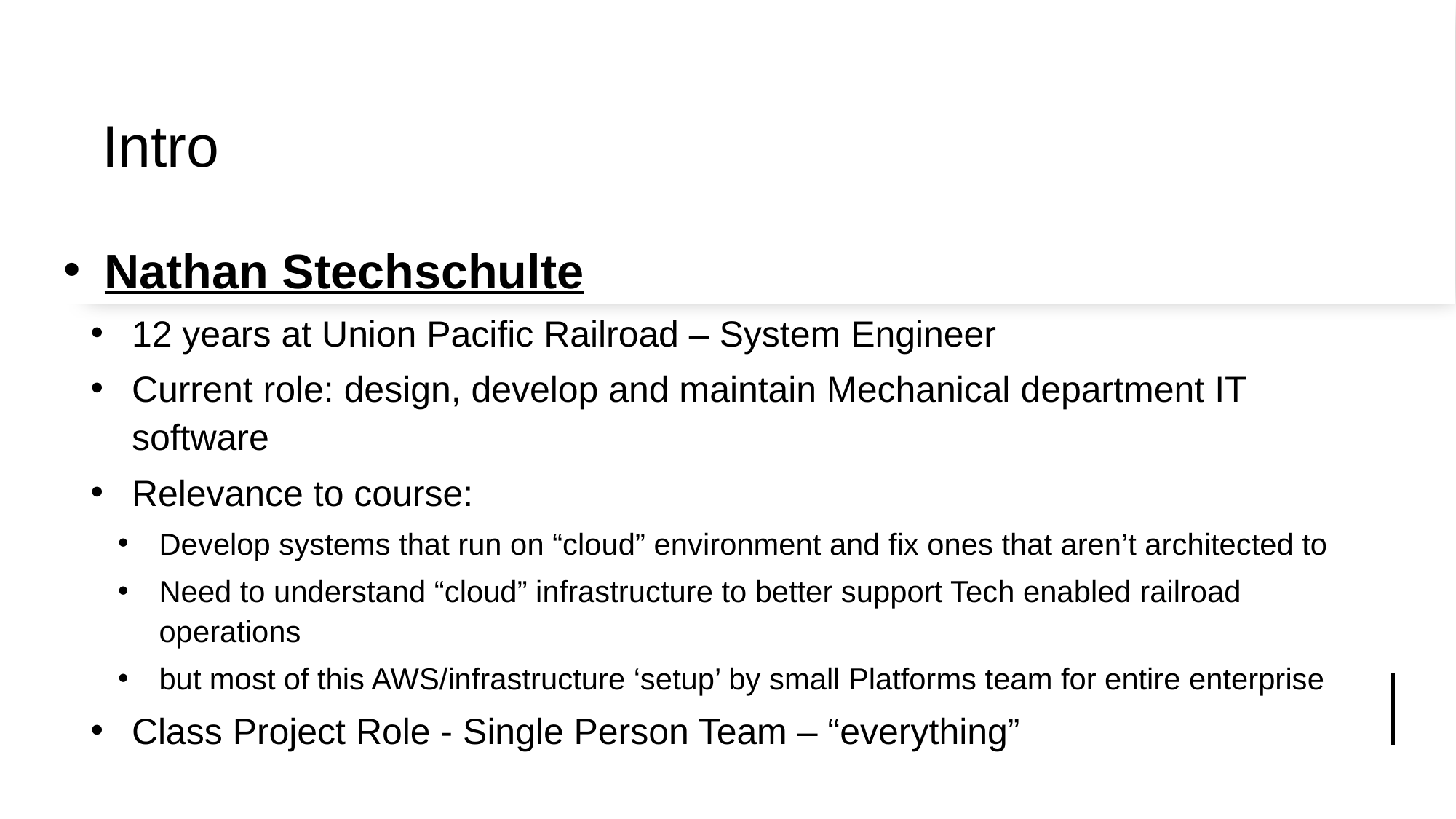

# Intro
Nathan Stechschulte
12 years at Union Pacific Railroad – System Engineer
Current role: design, develop and maintain Mechanical department IT software
Relevance to course:
Develop systems that run on “cloud” environment and fix ones that aren’t architected to
Need to understand “cloud” infrastructure to better support Tech enabled railroad operations
but most of this AWS/infrastructure ‘setup’ by small Platforms team for entire enterprise
Class Project Role - Single Person Team – “everything”